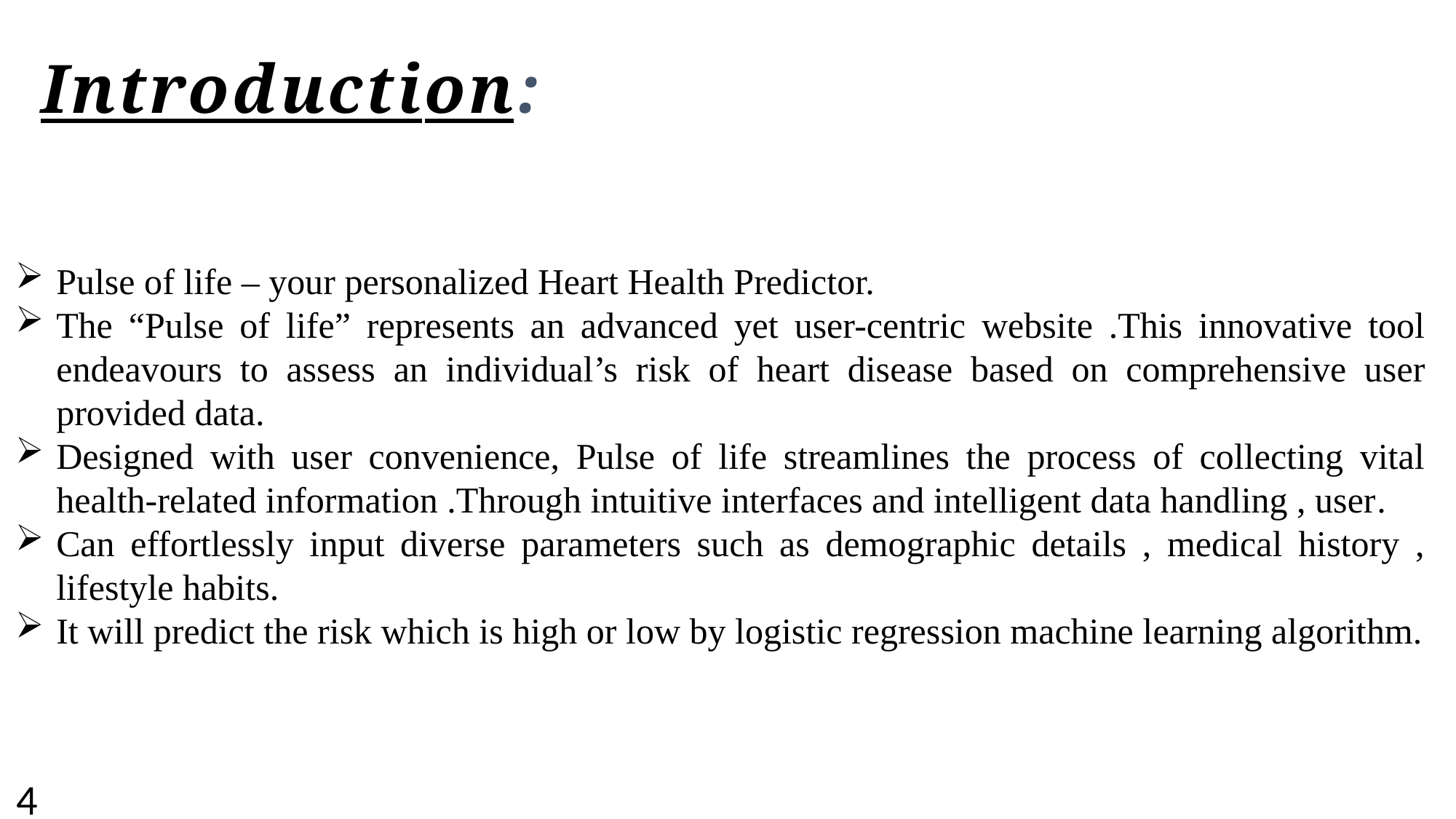

# Introduction:
Pulse of life – your personalized Heart Health Predictor.
The “Pulse of life” represents an advanced yet user-centric website .This innovative tool endeavours to assess an individual’s risk of heart disease based on comprehensive user provided data.
Designed with user convenience, Pulse of life streamlines the process of collecting vital health-related information .Through intuitive interfaces and intelligent data handling , user.
Can effortlessly input diverse parameters such as demographic details , medical history , lifestyle habits.
It will predict the risk which is high or low by logistic regression machine learning algorithm.
4